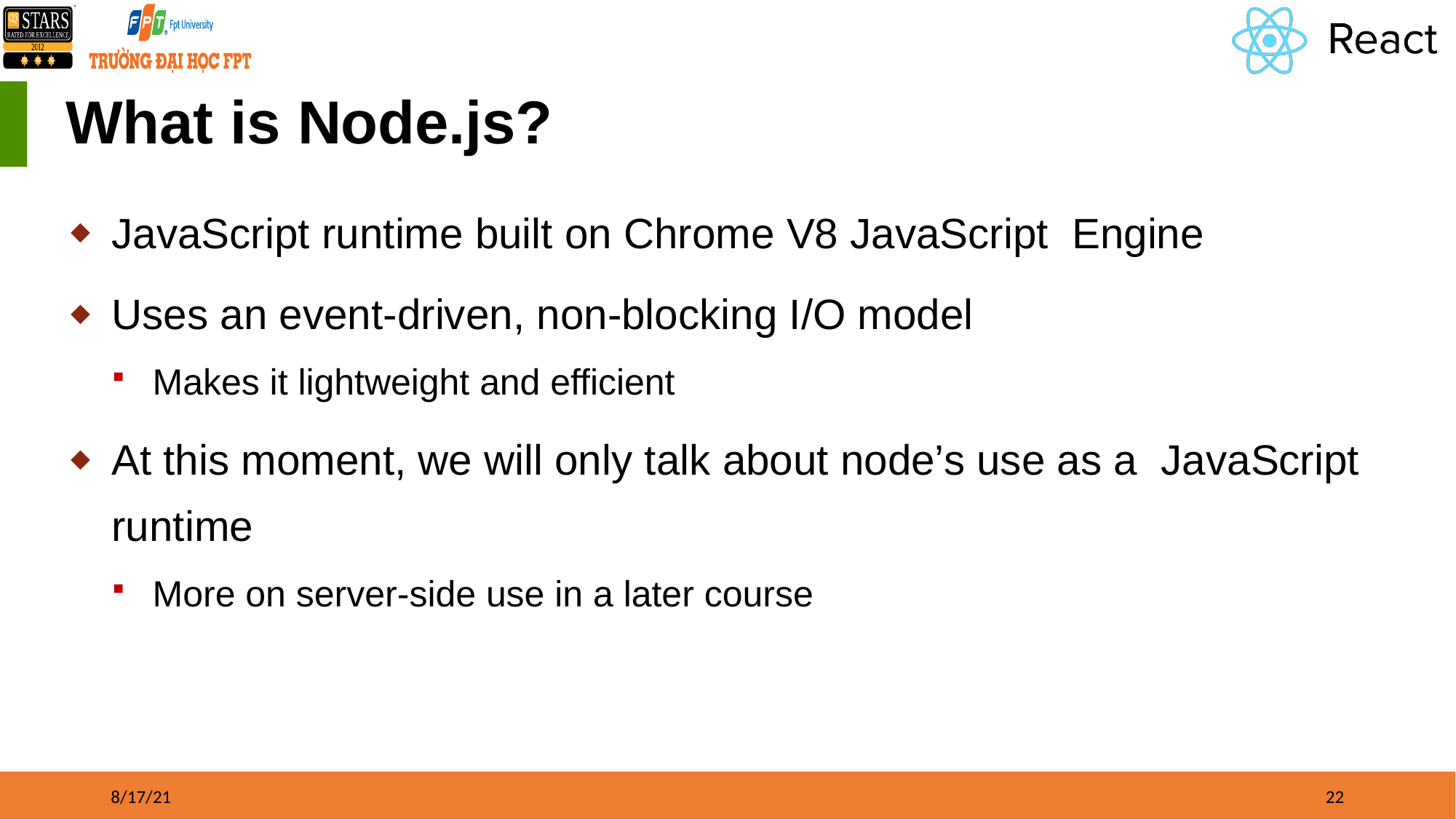

# What is Node.js?
JavaScript runtime built on Chrome V8 JavaScript  Engine
Uses an event-driven, non-blocking I/O model
Makes it lightweight and efficient
At this moment, we will only talk about node’s use as a  JavaScript runtime
More on server-side use in a later course
8/17/21
22